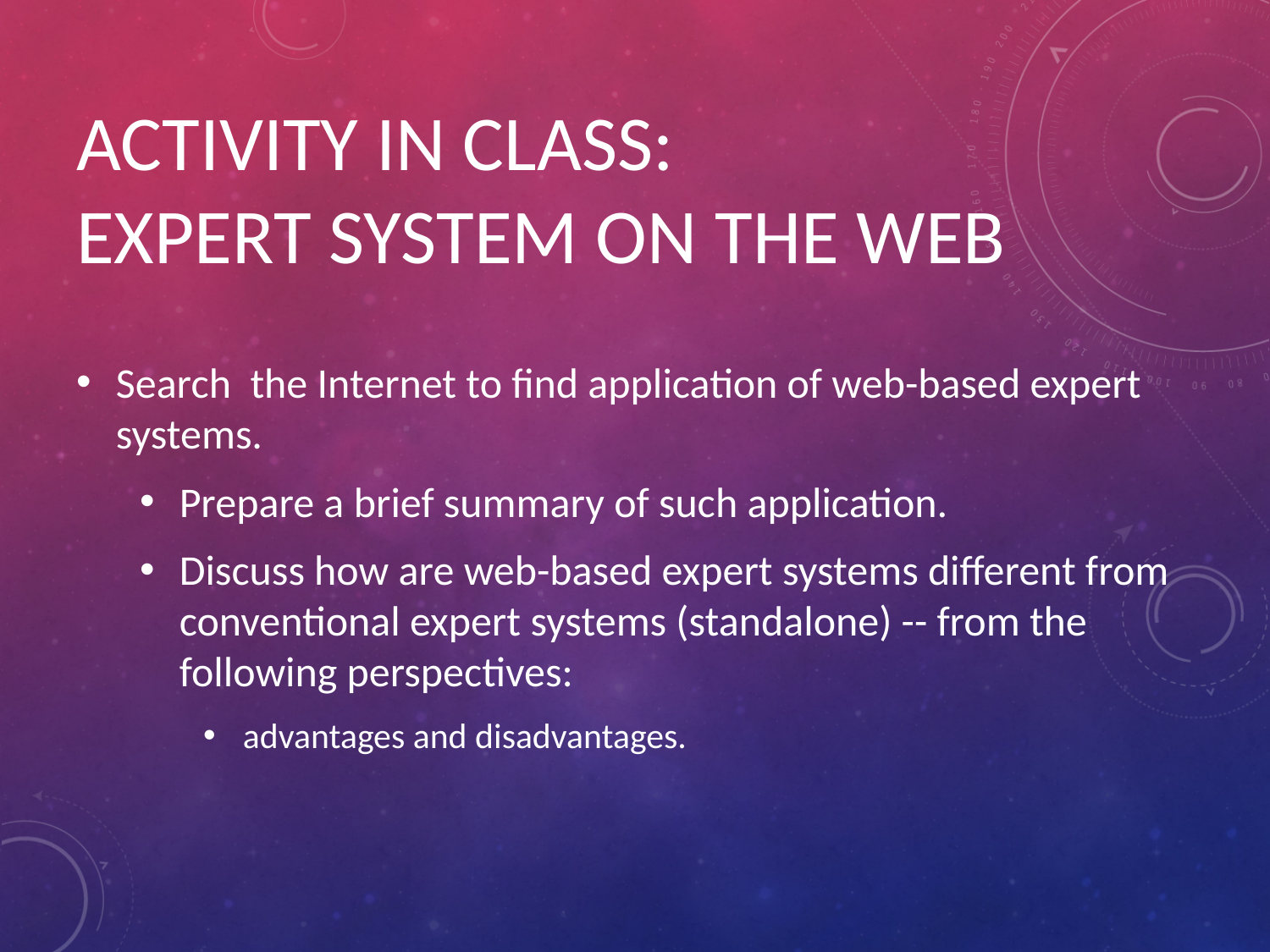

# ACTIVITY IN CLASS: Expert system on the web
Search  the Internet to find application of web-based expert systems.
Prepare a brief summary of such application.
Discuss how are web-based expert systems different from conventional expert systems (standalone) -- from the following perspectives:
advantages and disadvantages.